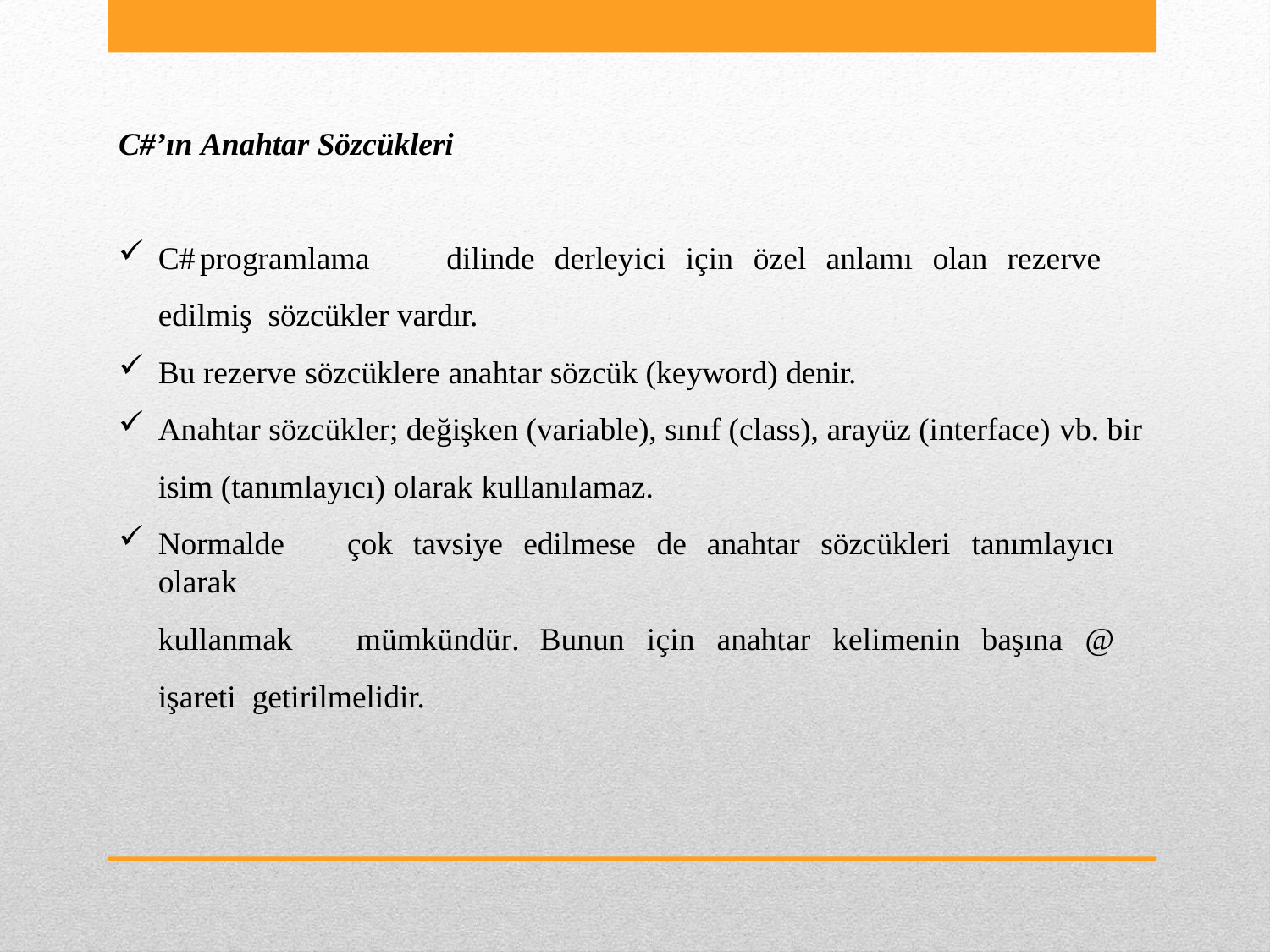

# C#’ın Anahtar Sözcükleri
C#	programlama	dilinde	derleyici	için	özel	anlamı	olan	rezerve	edilmiş  sözcükler vardır.
Bu rezerve sözcüklere anahtar sözcük (keyword) denir.
Anahtar sözcükler; değişken (variable), sınıf (class), arayüz (interface) vb. bir  isim (tanımlayıcı) olarak kullanılamaz.
Normalde	çok	tavsiye	edilmese	de	anahtar	sözcükleri	tanımlayıcı	olarak
kullanmak	mümkündür.	Bunun	için	anahtar	kelimenin	başına	@	işareti  getirilmelidir.